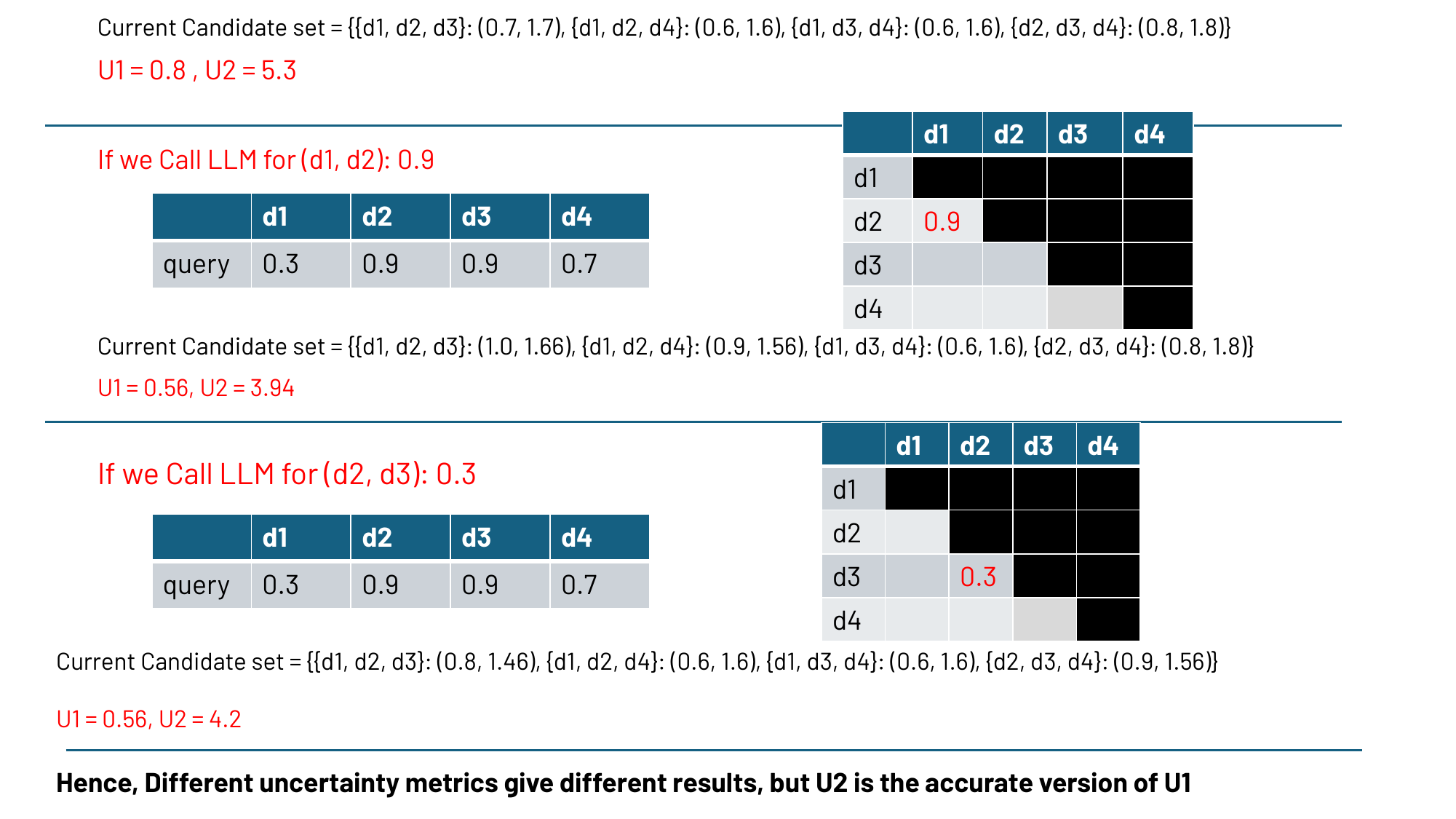

Current Candidate set = {{d1, d2, d3}: (0.7, 1.7), {d1, d2, d4}: (0.6, 1.6), {d1, d3, d4}: (0.6, 1.6), {d2, d3, d4}: (0.8, 1.8)}
U1 = 0.8 , U2 = 5.3

If we Call LLM for (d1, d2): 0.9

Current Candidate set = {{d1, d2, d3}: (1.0, 1.66), {d1, d2, d4}: (0.9, 1.56), {d1, d3, d4}: (0.6, 1.6), {d2, d3, d4}: (0.8, 1.8)}
U1 = 0.56, U2 = 3.94

If we Call LLM for (d2, d3): 0.3

|  | d1 | d2 | d3 | d4 |
| --- | --- | --- | --- | --- |
| d1 |  |  |  |  |
| d2 | 0.9 |  |  |  |
| d3 |  |  |  |  |
| d4 |  |  |  |  |
|  | d1 | d2 | d3 | d4 |
| --- | --- | --- | --- | --- |
| query | 0.3 | 0.9 | 0.9 | 0.7 |
|  | d1 | d2 | d3 | d4 |
| --- | --- | --- | --- | --- |
| d1 |  |  |  |  |
| d2 |  |  |  |  |
| d3 |  | 0.3 |  |  |
| d4 |  |  |  |  |
|  | d1 | d2 | d3 | d4 |
| --- | --- | --- | --- | --- |
| query | 0.3 | 0.9 | 0.9 | 0.7 |
Current Candidate set = {{d1, d2, d3}: (0.8, 1.46), {d1, d2, d4}: (0.6, 1.6), {d1, d3, d4}: (0.6, 1.6), {d2, d3, d4}: (0.9, 1.56)}

U1 = 0.56, U2 = 4.2

Hence, Different uncertainty metrics give different results, but U2 is the accurate version of U1